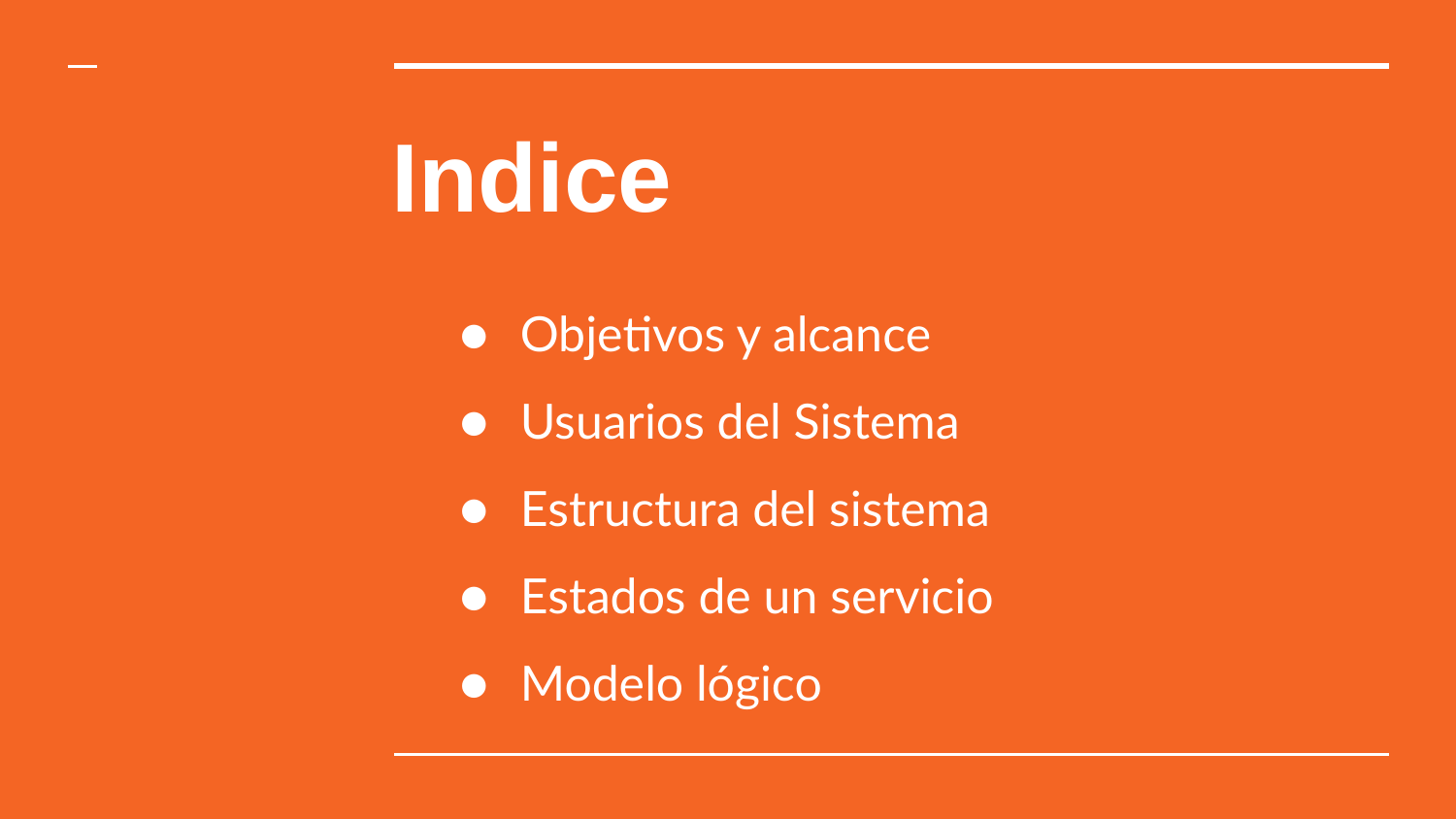

# Indice
Objetivos y alcance
Usuarios del Sistema
Estructura del sistema
Estados de un servicio
Modelo lógico